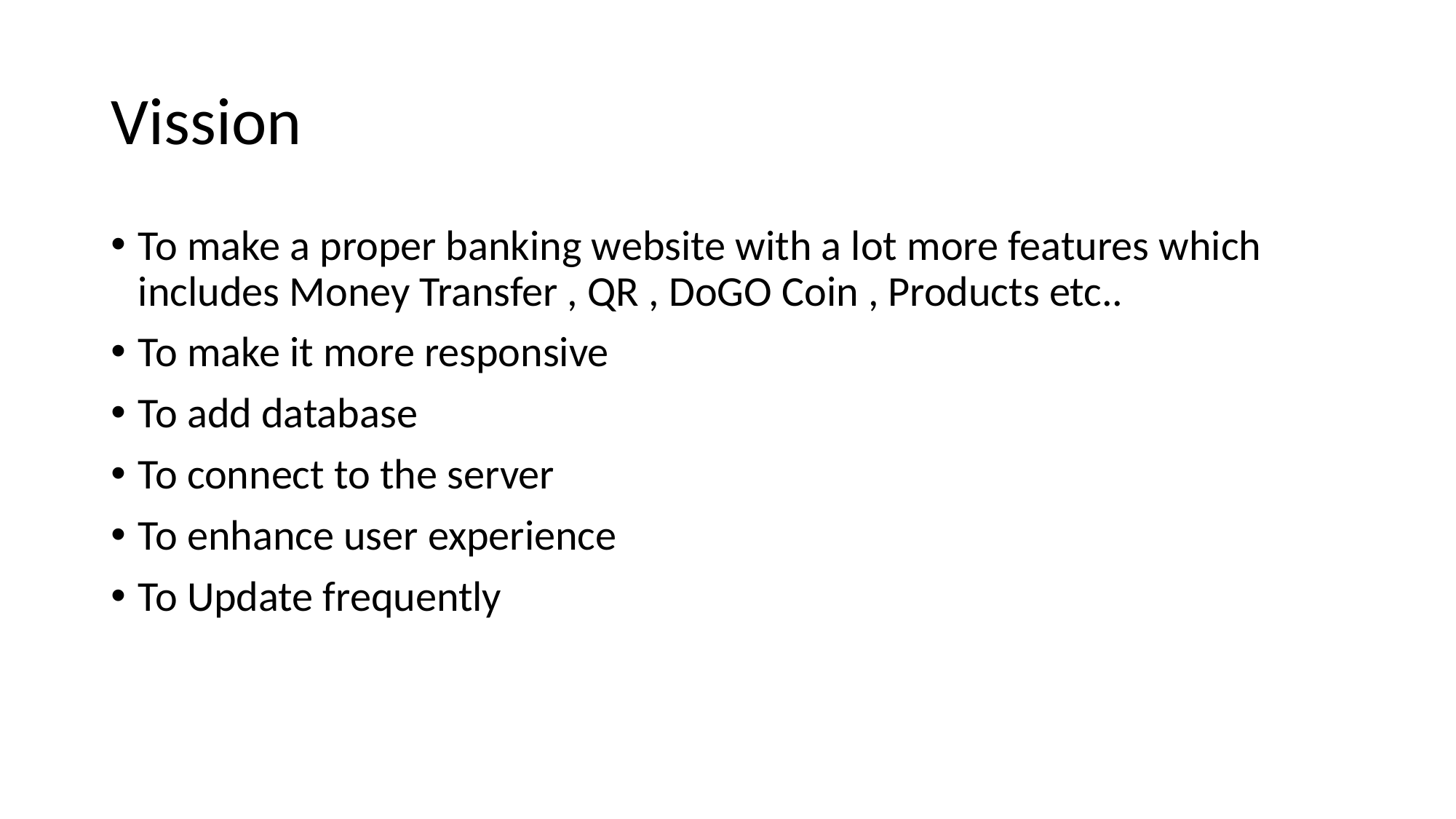

# Vission
To make a proper banking website with a lot more features which includes Money Transfer , QR , DoGO Coin , Products etc..
To make it more responsive
To add database
To connect to the server
To enhance user experience
To Update frequently